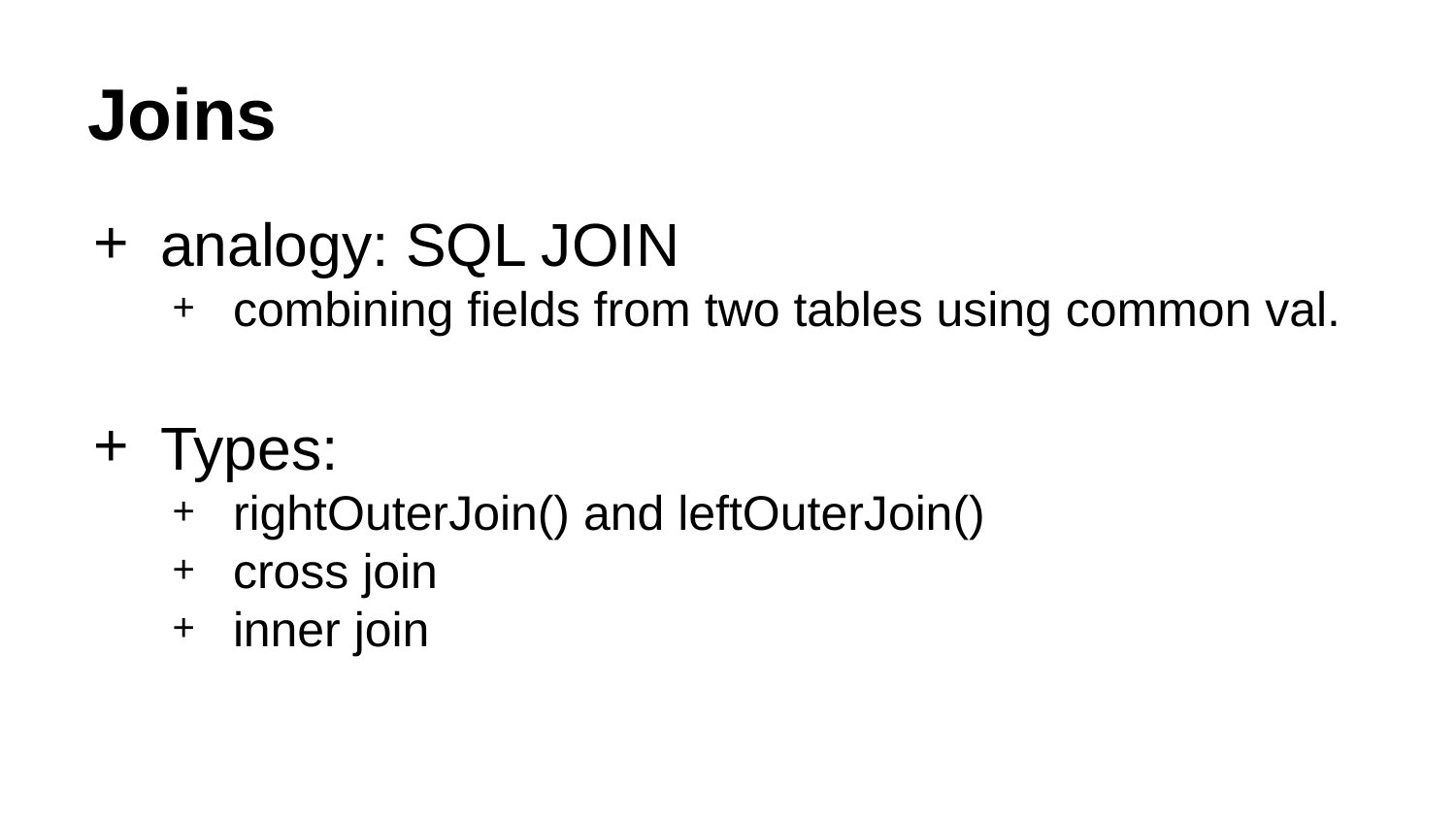

# Joins
analogy: SQL JOIN
combining fields from two tables using common val.

Types:
rightOuterJoin() and leftOuterJoin()
cross join
inner join